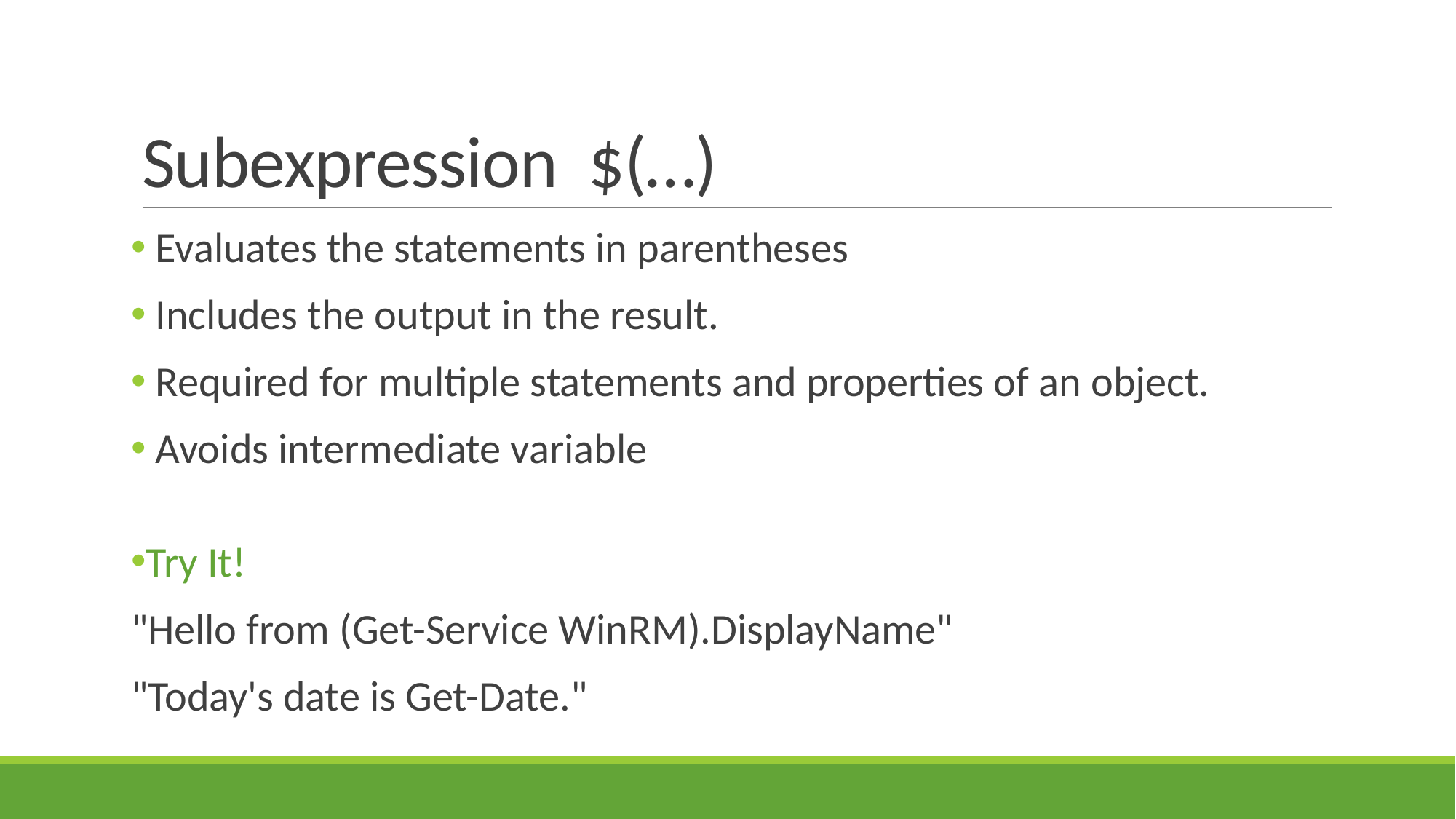

# Subexpression  $(…)
 Evaluates the statements in parentheses
 Includes the output in the result.
 Required for multiple statements and properties of an object.
 Avoids intermediate variable
Try It!
"Hello from (Get-Service WinRM).DisplayName"
"Today's date is Get-Date."